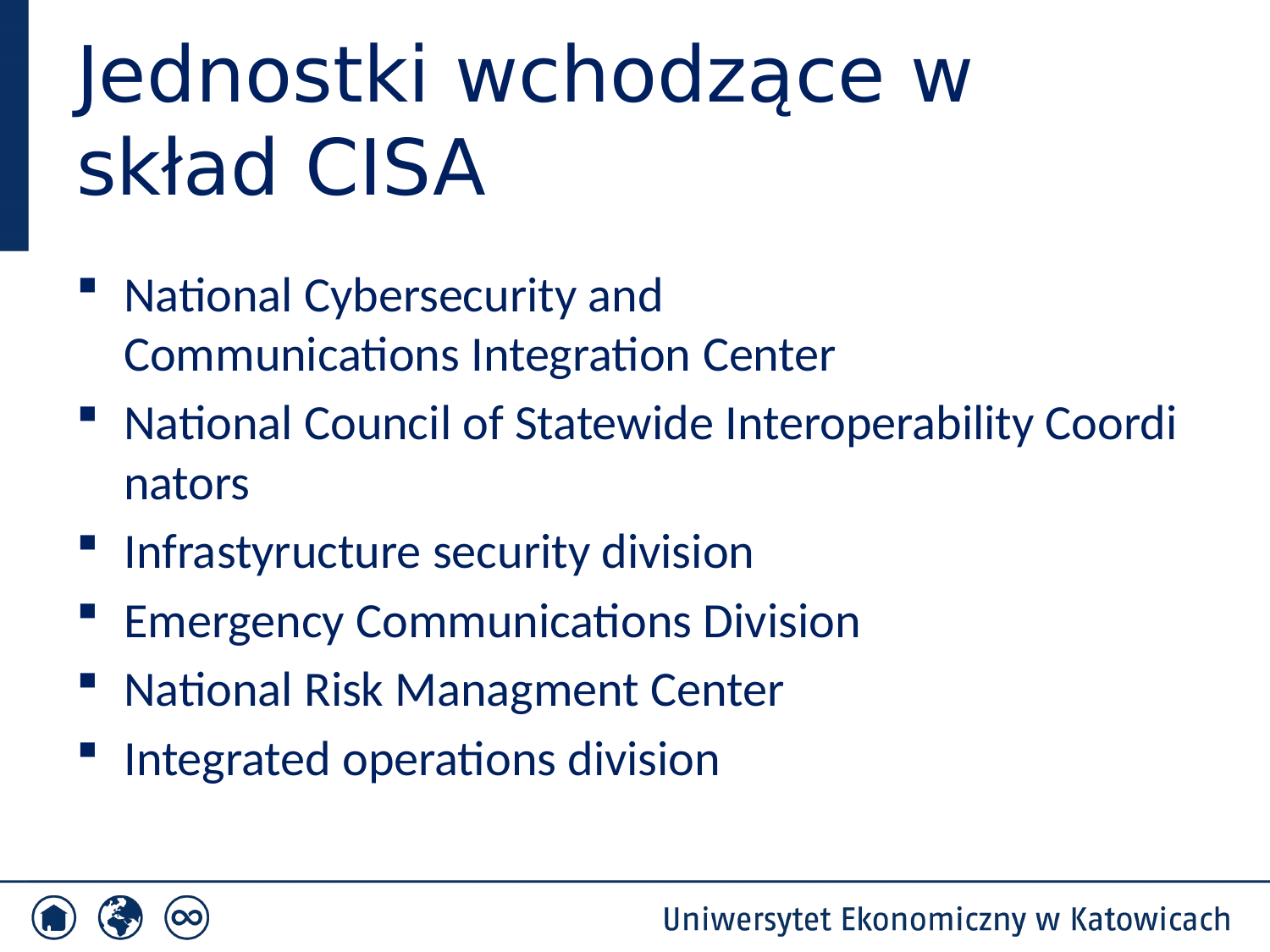

# Jednostki wchodzące w skład CISA
National Cybersecurity and Communications Integration Center
National Council of Statewide Interoperability Coordinators
Infrastyructure security division
Emergency Communications Division
National Risk Managment Center
Integrated operations division